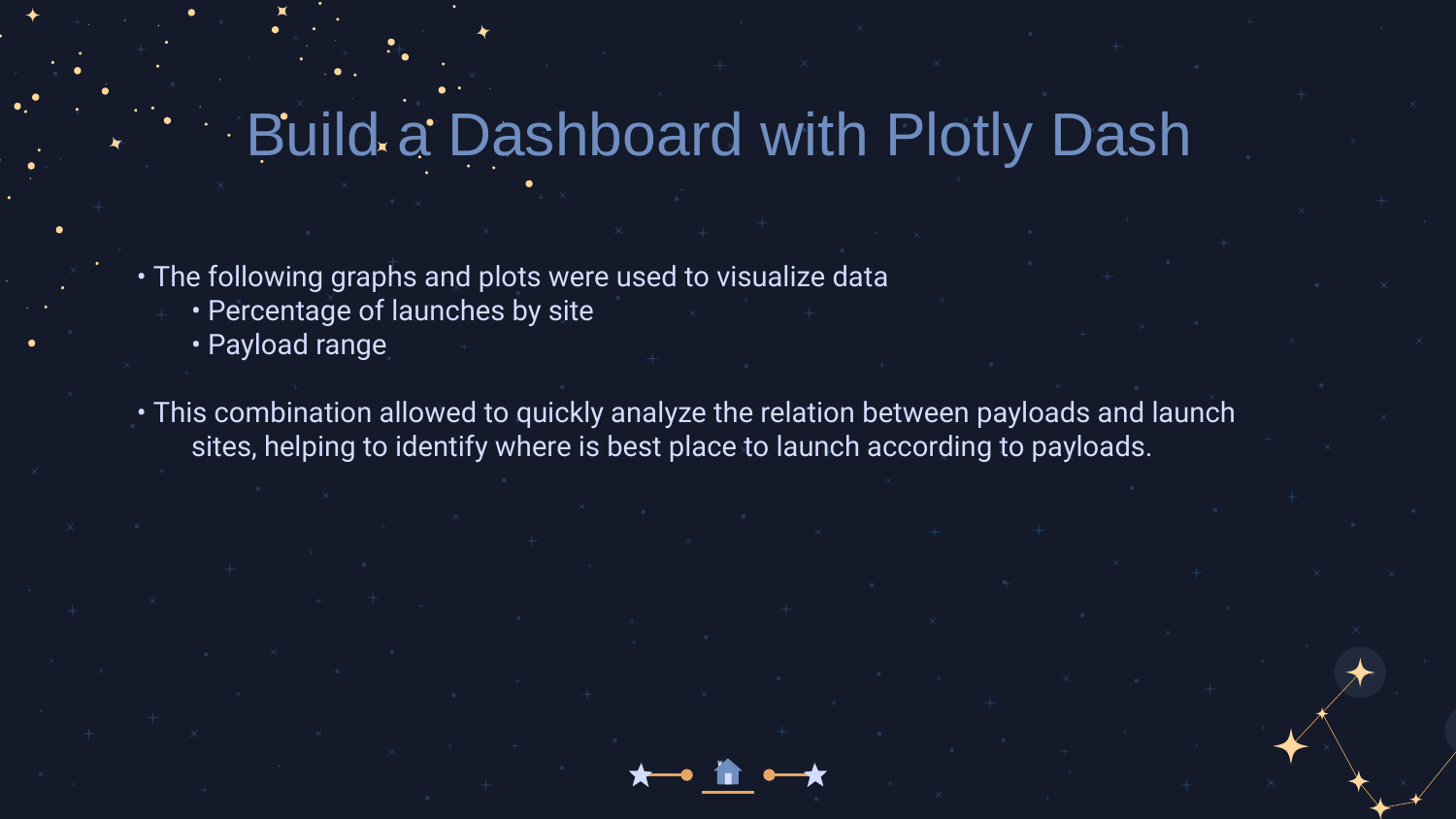

Build a Dashboard with Plotly Dash
• The following graphs and plots were used to visualize data
	• Percentage of launches by site
	• Payload range

• This combination allowed to quickly analyze the relation between payloads and launch sites, helping to identify where is best place to launch according to payloads.